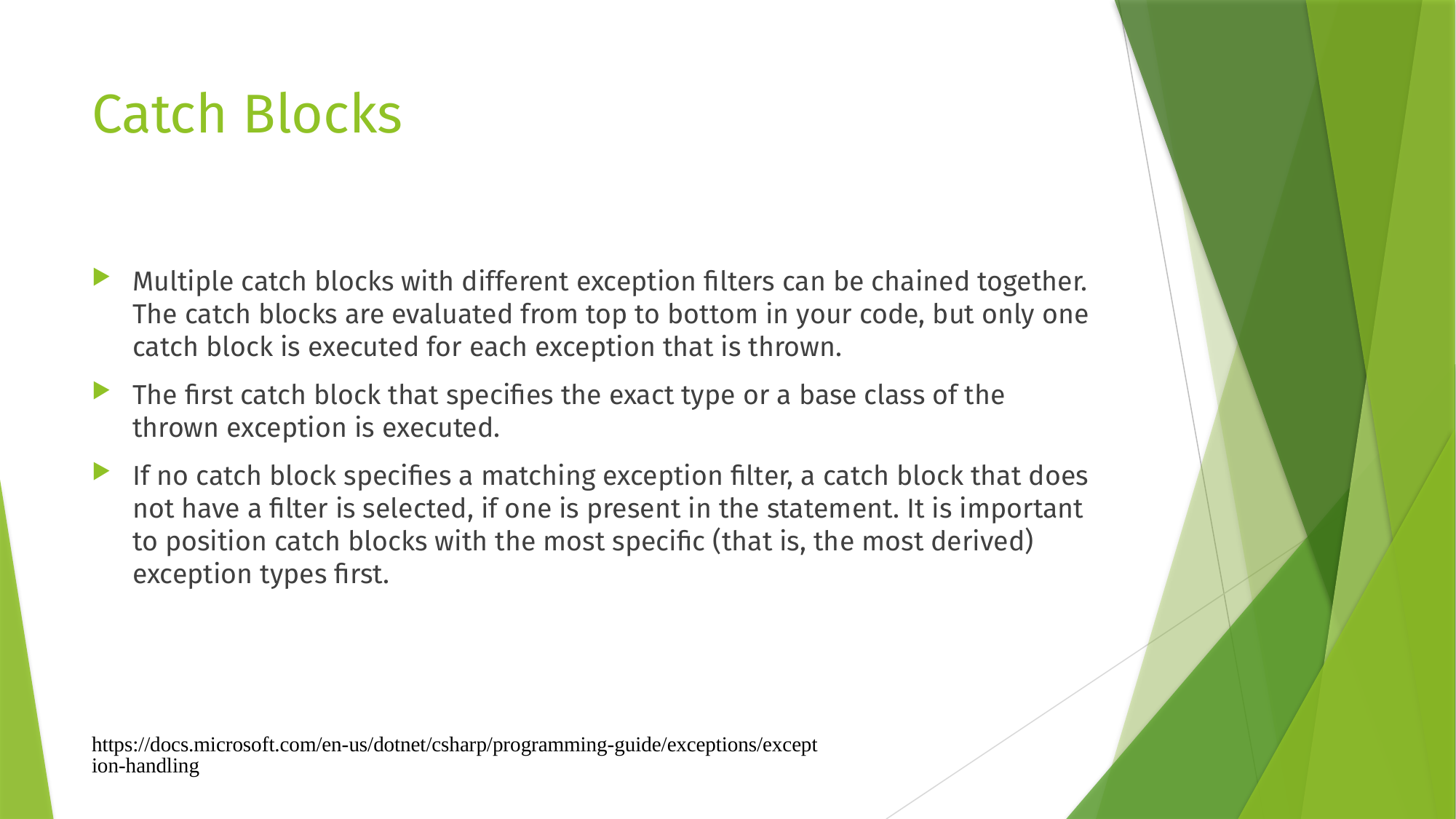

# Catch Blocks
Multiple catch blocks with different exception filters can be chained together. The catch blocks are evaluated from top to bottom in your code, but only one catch block is executed for each exception that is thrown.
The first catch block that specifies the exact type or a base class of the thrown exception is executed.
If no catch block specifies a matching exception filter, a catch block that does not have a filter is selected, if one is present in the statement. It is important to position catch blocks with the most specific (that is, the most derived) exception types first.
https://docs.microsoft.com/en-us/dotnet/csharp/programming-guide/exceptions/exception-handling